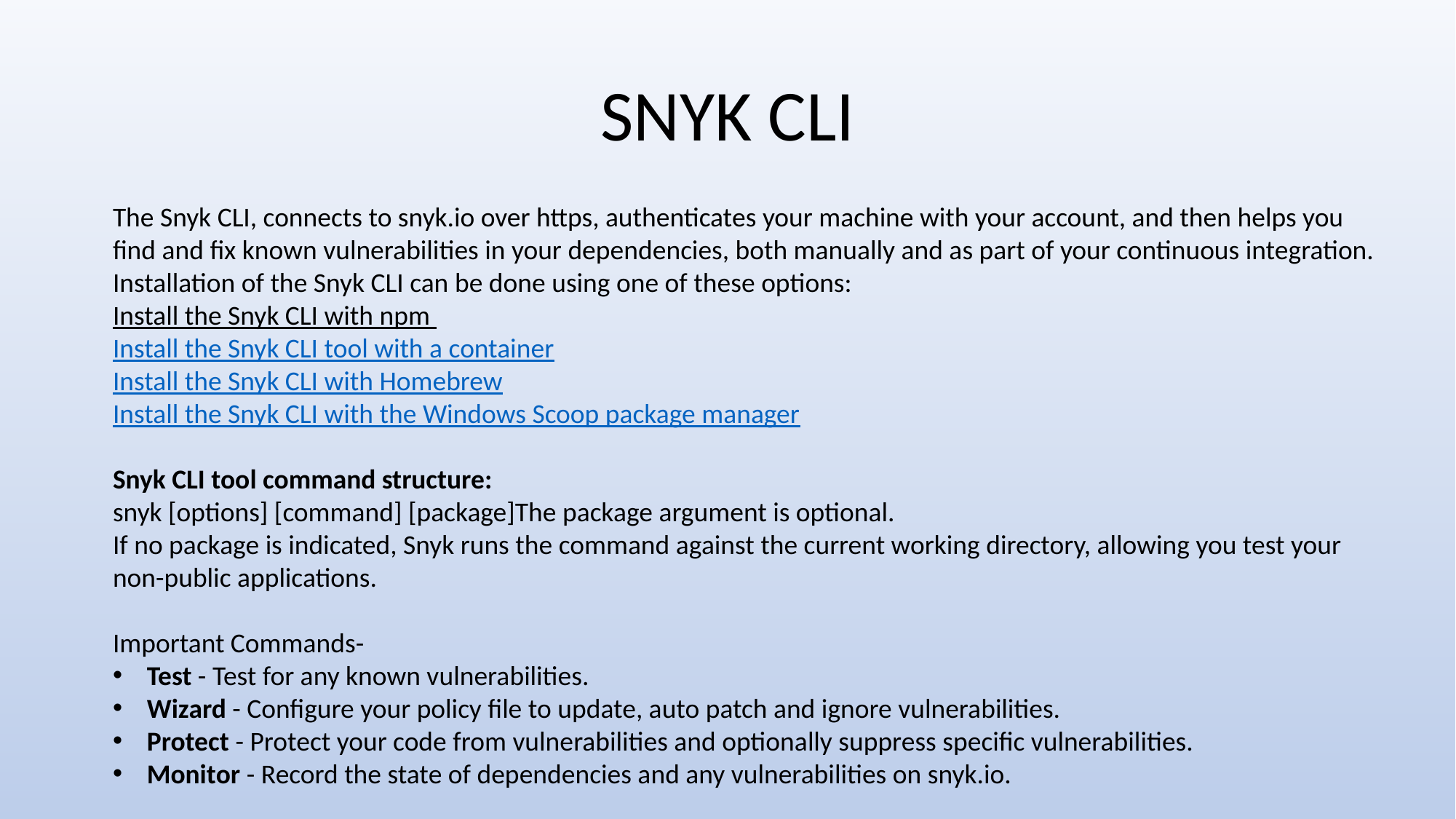

# SNYK CLI
The Snyk CLI, connects to snyk.io over https, authenticates your machine with your account, and then helps you find and fix known vulnerabilities in your dependencies, both manually and as part of your continuous integration.
Installation of the Snyk CLI can be done using one of these options:
Install the Snyk CLI with npm
Install the Snyk CLI tool with a container
Install the Snyk CLI with Homebrew
Install the Snyk CLI with the Windows Scoop package manager

Snyk CLI tool command structure:
snyk [options] [command] [package]The package argument is optional.
If no package is indicated, Snyk runs the command against the current working directory, allowing you test your non-public applications.

Important Commands-
Test - Test for any known vulnerabilities.
Wizard - Configure your policy file to update, auto patch and ignore vulnerabilities.
Protect - Protect your code from vulnerabilities and optionally suppress specific vulnerabilities.
Monitor - Record the state of dependencies and any vulnerabilities on snyk.io.